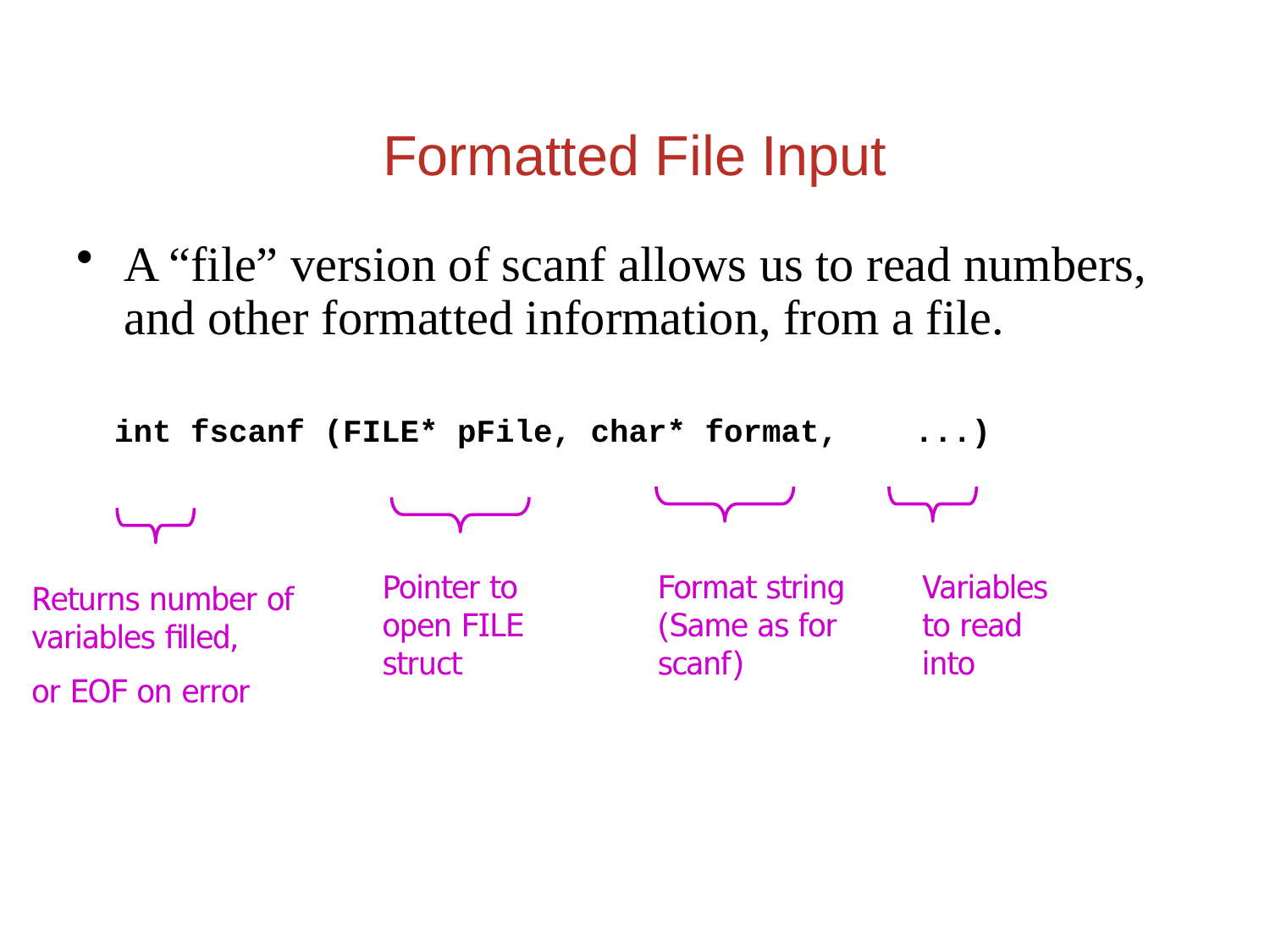

Formatted File Input
A “file” version of scanf allows us to read numbers, and other formatted information, from a file.

  int fscanf (FILE* pFile, char* format,    ...)

Pointer to open FILE struct
Format string (Same as for scanf)
Variables to read into
Returns number of variables filled,
or EOF on error